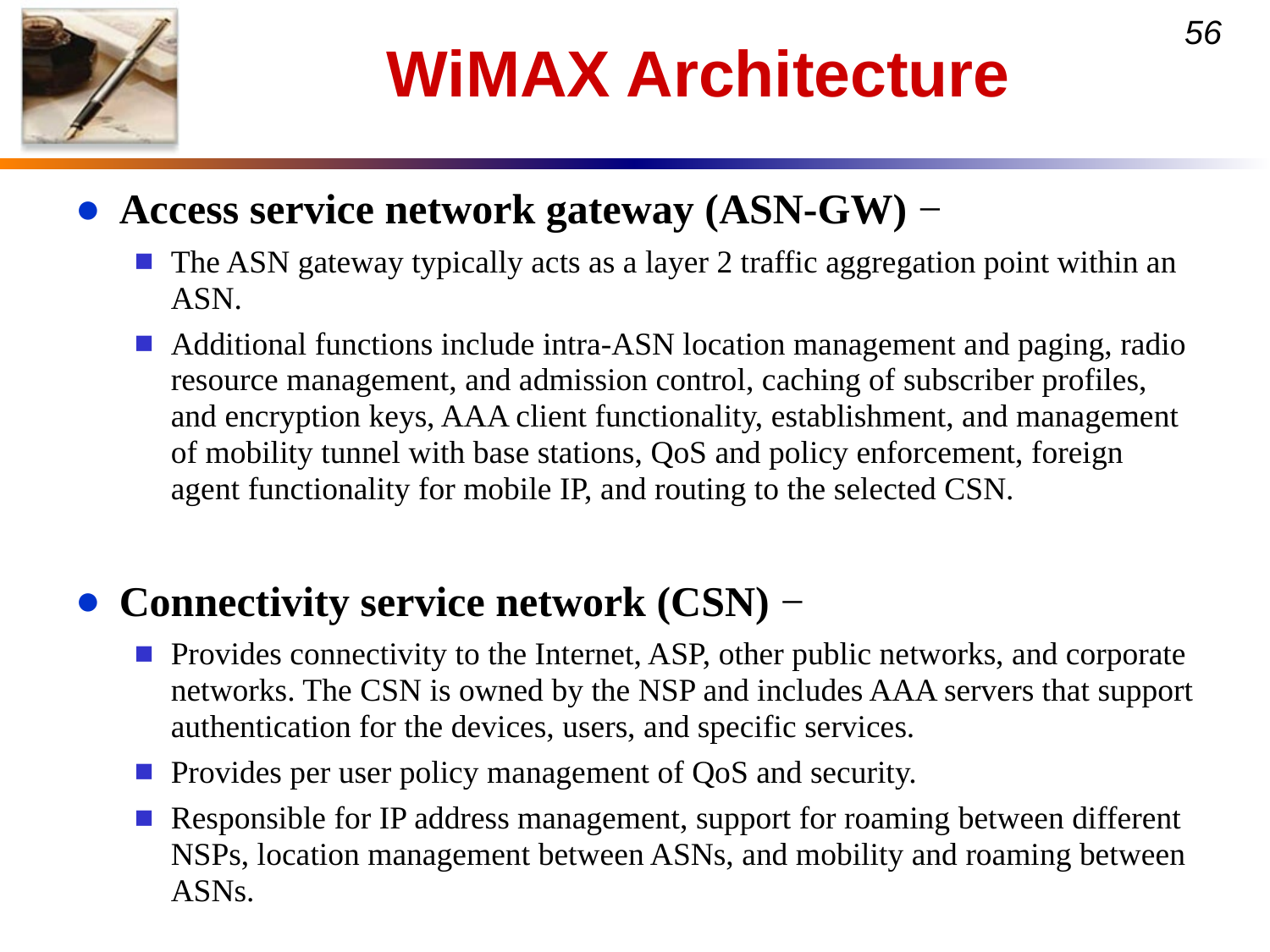

# WiMAX Architecture
Access service network gateway (ASN-GW) −
The ASN gateway typically acts as a layer 2 traffic aggregation point within an ASN.
Additional functions include intra-ASN location management and paging, radio resource management, and admission control, caching of subscriber profiles, and encryption keys, AAA client functionality, establishment, and management of mobility tunnel with base stations, QoS and policy enforcement, foreign agent functionality for mobile IP, and routing to the selected CSN.

Connectivity service network (CSN) −
Provides connectivity to the Internet, ASP, other public networks, and corporate networks. The CSN is owned by the NSP and includes AAA servers that support authentication for the devices, users, and specific services.
Provides per user policy management of QoS and security.
Responsible for IP address management, support for roaming between different NSPs, location management between ASNs, and mobility and roaming between ASNs.